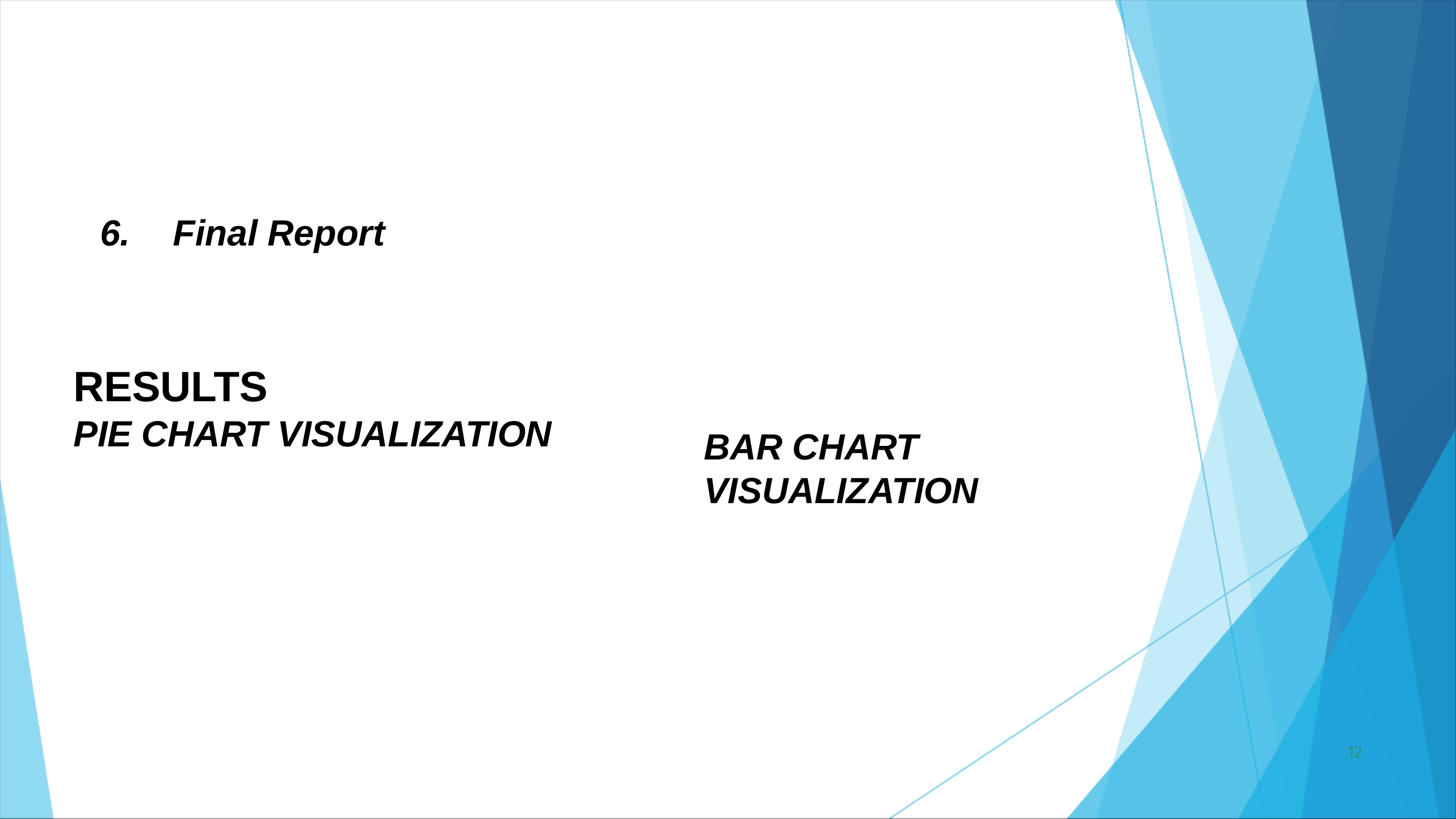

6.	Final Report

RESULTS
PIE CHART VISUALIZATION

BAR CHART VISUALIZATION

12